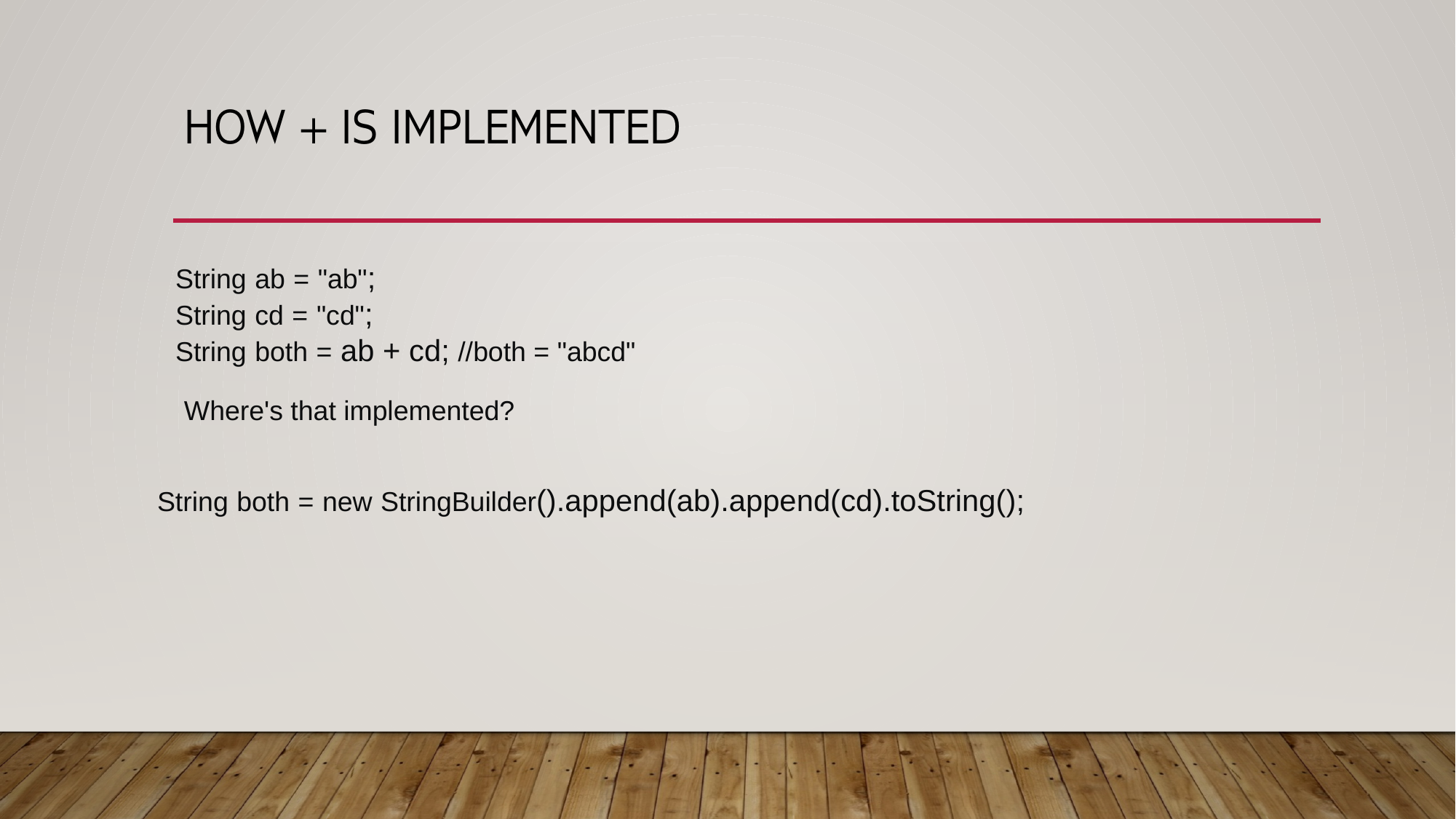

# HOW + is implemented
String ab = "ab";
String cd = "cd";
String both = ab + cd; //both = "abcd"
Where's that implemented?
String both = new StringBuilder().append(ab).append(cd).toString();